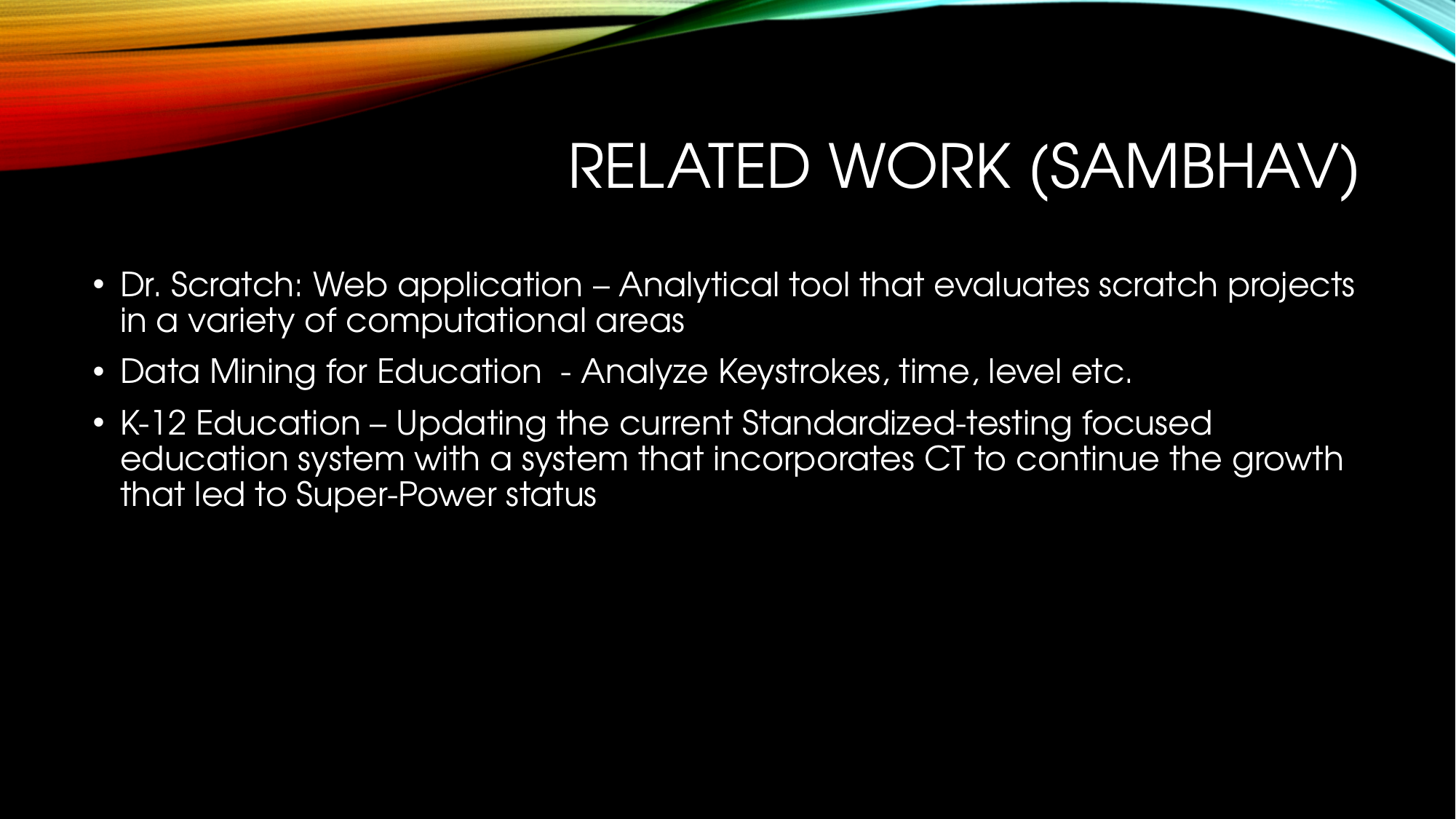

# Related Work (Sambhav)
Dr. Scratch: Web application – Analytical tool that evaluates scratch projects in a variety of computational areas
Data Mining for Education  - Analyze Keystrokes, time, level etc.
K-12 Education – Updating the current Standardized-testing focused education system with a system that incorporates CT to continue the growth that led to Super-Power status